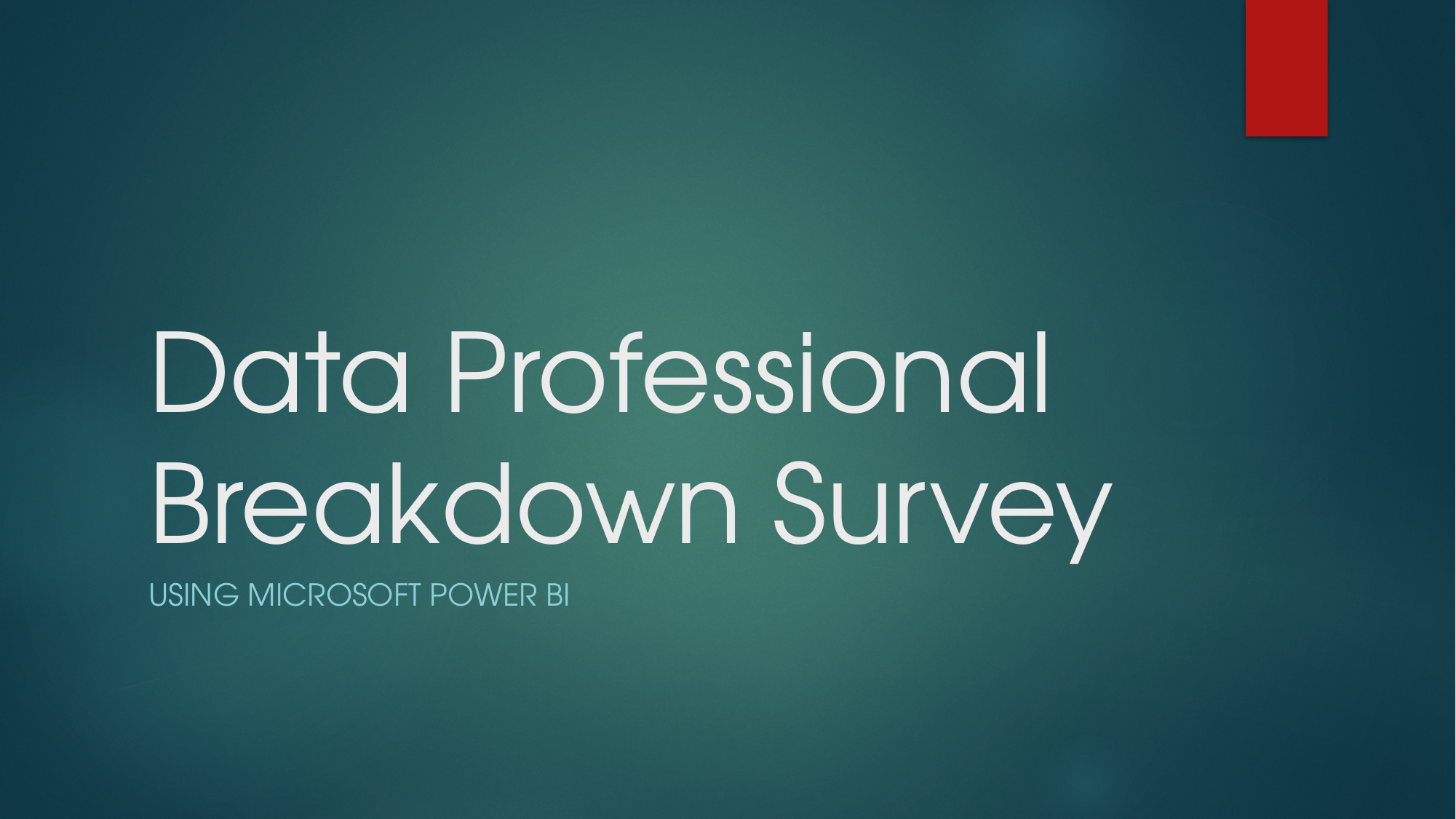

# Data Professional Breakdown Survey
Using Microsoft power bi